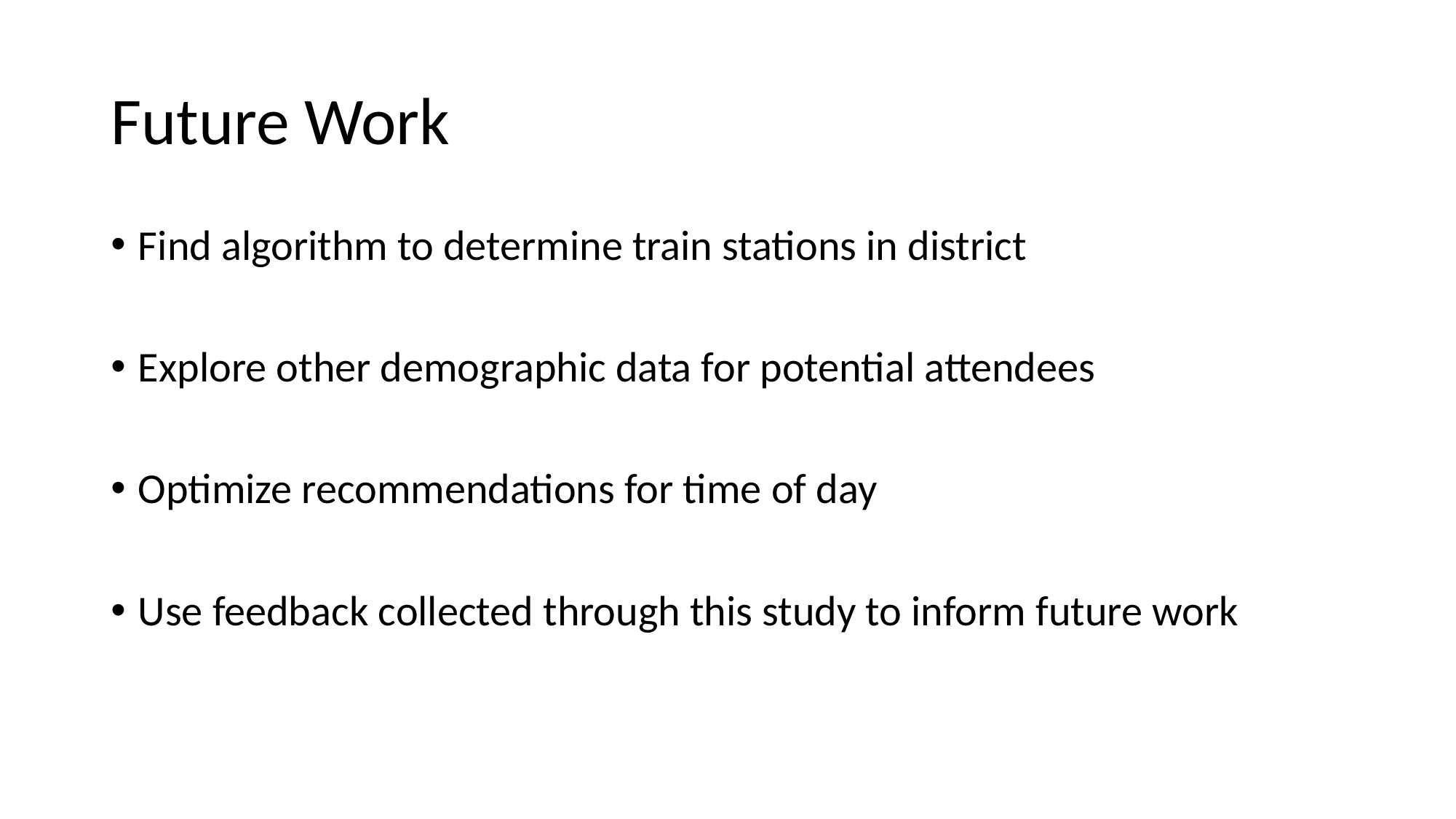

# Future Work
Find algorithm to determine train stations in district

Explore other demographic data for potential attendees

Optimize recommendations for time of day

Use feedback collected through this study to inform future work